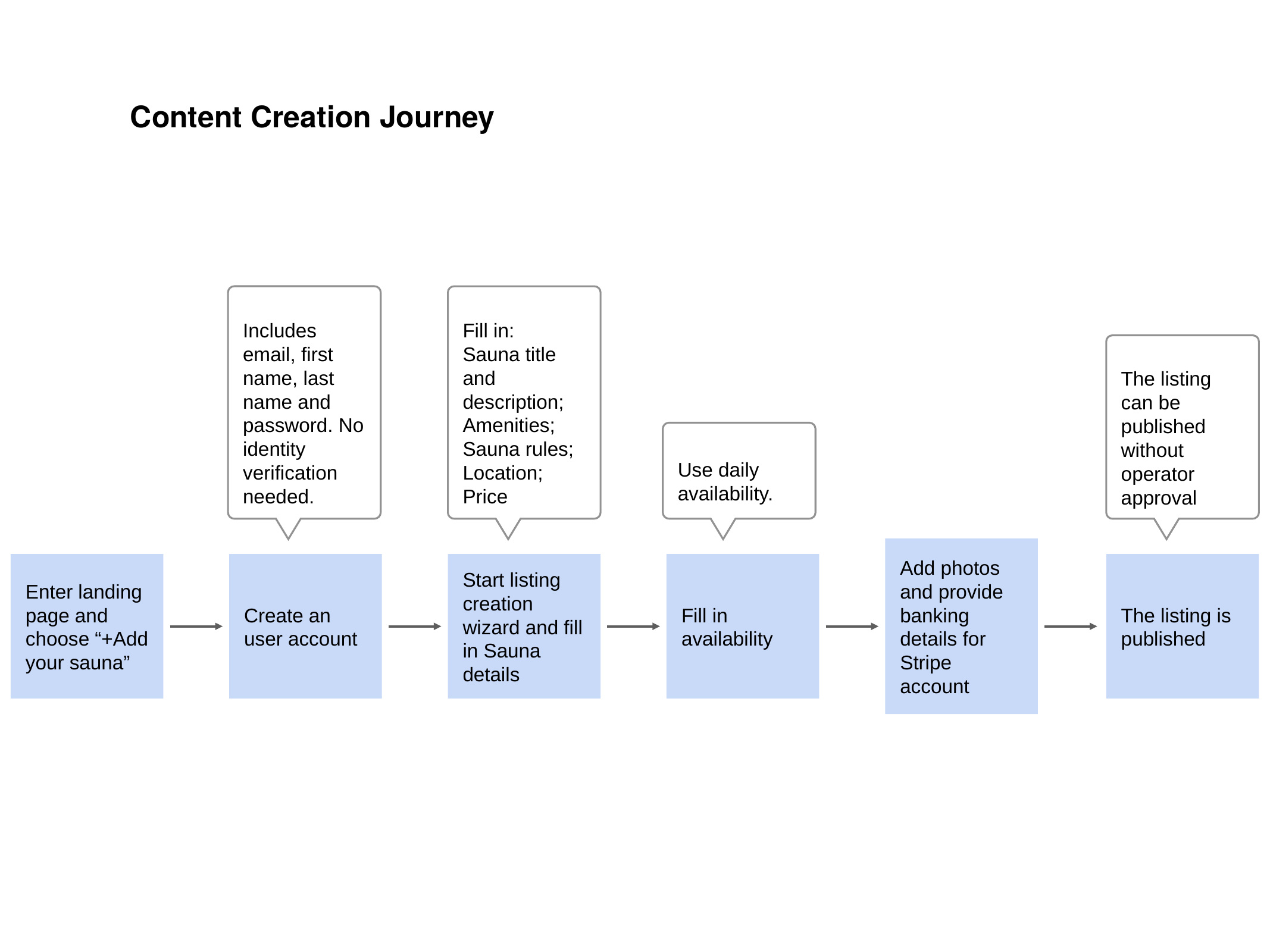

Content Creation Journey
Includes email, first name, last name and password. No identity verification needed.
Fill in:
Sauna title and description; Amenities; Sauna rules;
Location;
Price
The listing can be published without operator approval
Use daily availability.
Add photos and provide  banking details for Stripe account
Enter landing page and choose “+Add your sauna”
Create an user account
Start listing creation wizard and fill in Sauna details
Fill in availability
The listing is published